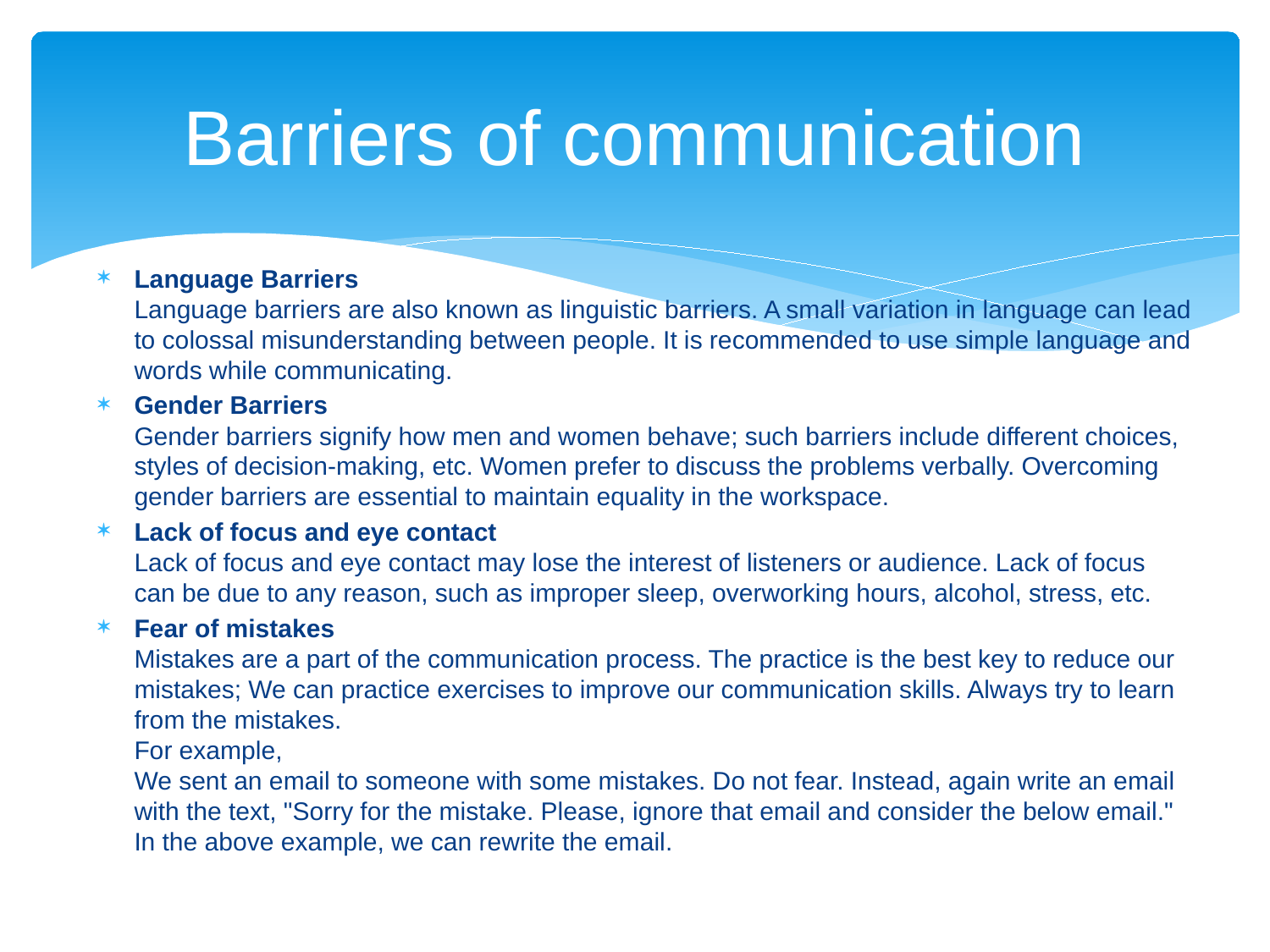

# Barriers of communication
Language Barriers
Language barriers are also known as linguistic barriers. A small variation in language can lead to colossal misunderstanding between people. It is recommended to use simple language and words while communicating.
Gender Barriers
Gender barriers signify how men and women behave; such barriers include different choices, styles of decision-making, etc. Women prefer to discuss the problems verbally. Overcoming gender barriers are essential to maintain equality in the workspace.
Lack of focus and eye contact
Lack of focus and eye contact may lose the interest of listeners or audience. Lack of focus can be due to any reason, such as improper sleep, overworking hours, alcohol, stress, etc.
Fear of mistakes
Mistakes are a part of the communication process. The practice is the best key to reduce our mistakes; We can practice exercises to improve our communication skills. Always try to learn from the mistakes.
For example,
We sent an email to someone with some mistakes. Do not fear. Instead, again write an email with the text, "Sorry for the mistake. Please, ignore that email and consider the below email."
In the above example, we can rewrite the email.